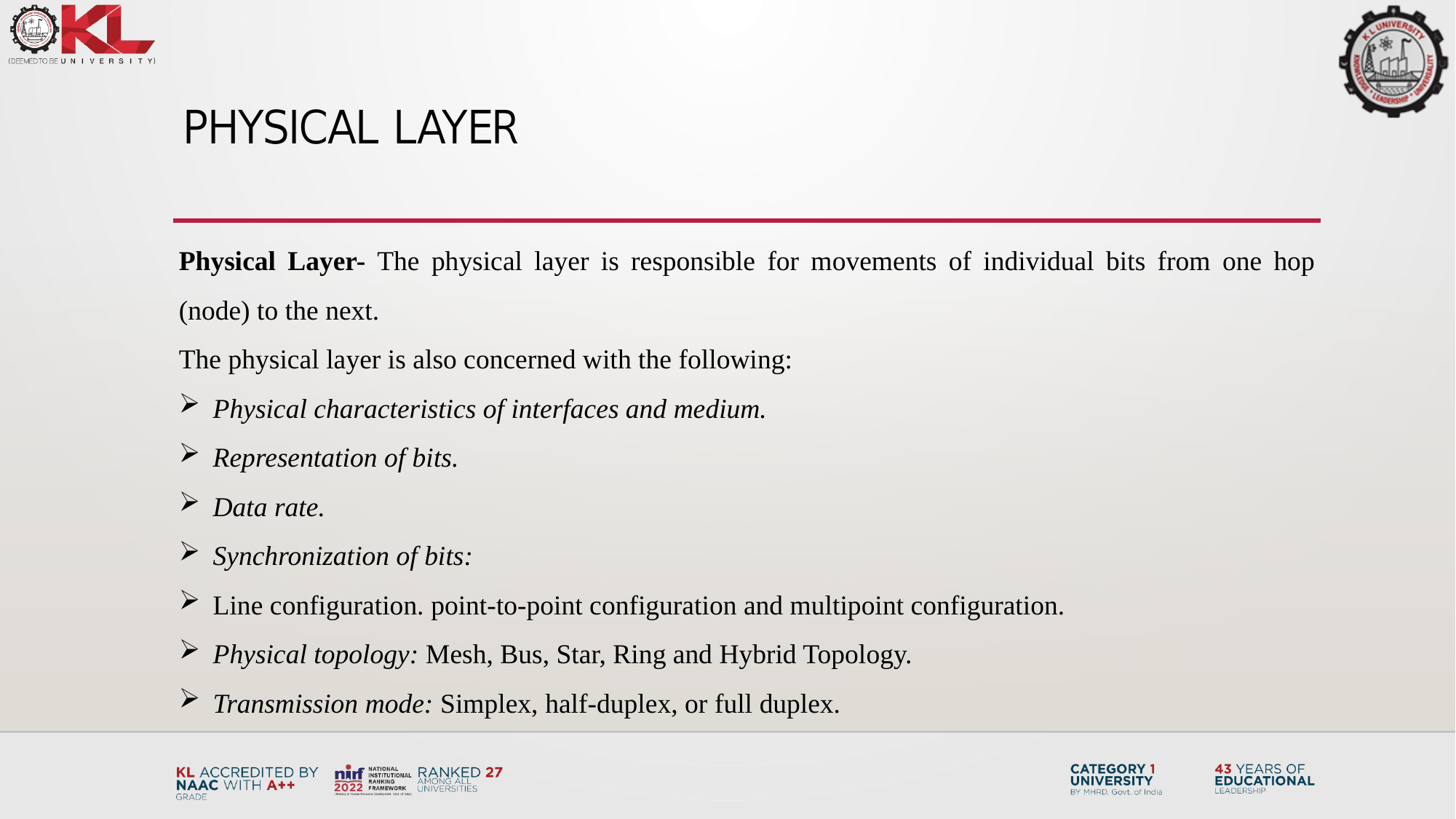

# Physical layer
Physical Layer- The physical layer is responsible for movements of individual bits from one hop (node) to the next.
The physical layer is also concerned with the following:
Physical characteristics of interfaces and medium.
Representation of bits.
Data rate.
Synchronization of bits:
Line configuration. point-to-point configuration and multipoint configuration.
Physical topology: Mesh, Bus, Star, Ring and Hybrid Topology.
Transmission mode: Simplex, half-duplex, or full duplex.